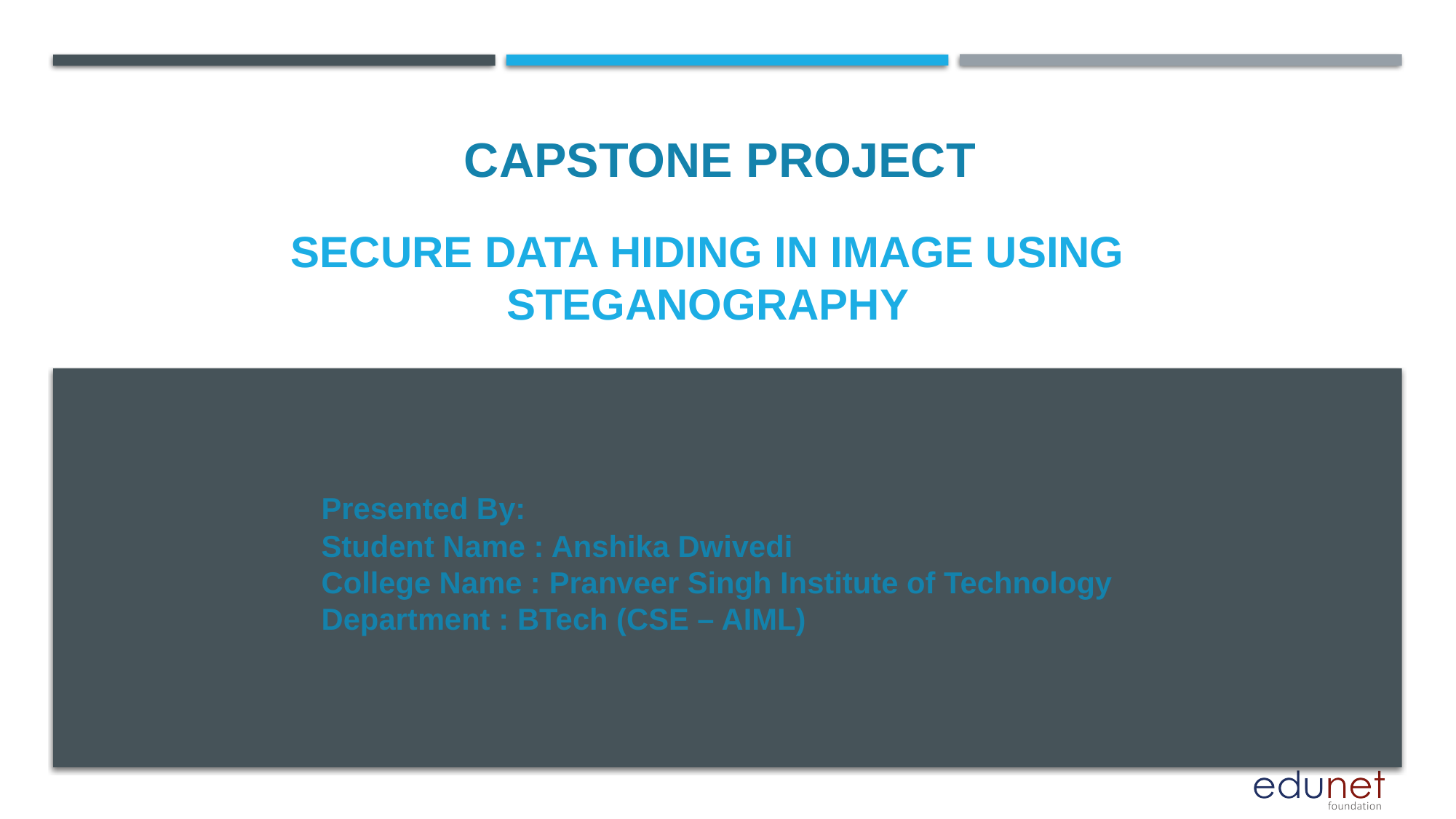

CAPSTONE PROJECT
# Secure Data Hiding in Image Using Steganography
Presented By:
Student Name : Anshika Dwivedi
College Name : Pranveer Singh Institute of Technology
Department : BTech (CSE – AIML)